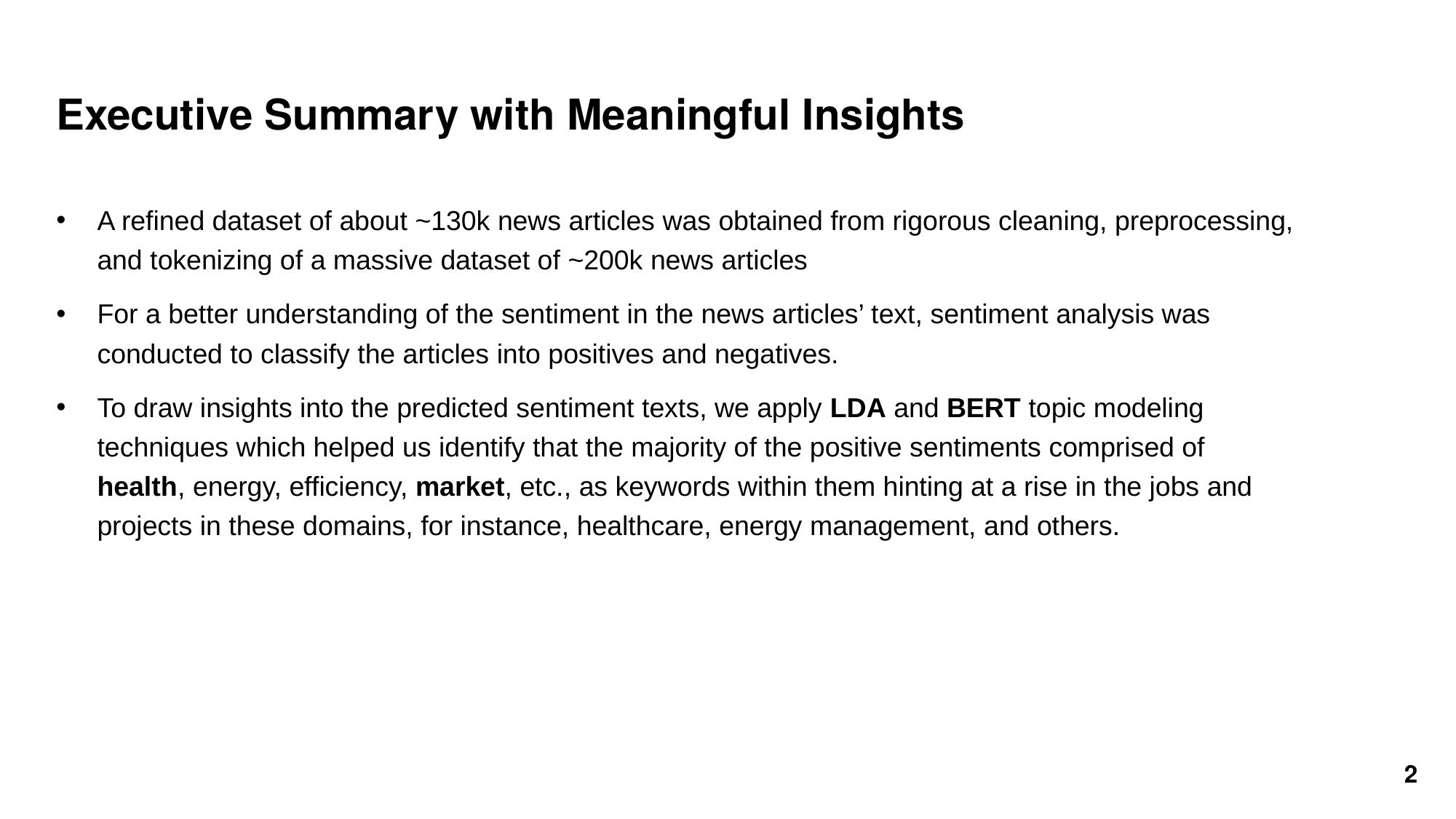

# Executive Summary with Meaningful Insights
A refined dataset of about ~130k news articles was obtained from rigorous cleaning, preprocessing, and tokenizing of a massive dataset of ~200k news articles
For a better understanding of the sentiment in the news articles’ text, sentiment analysis was conducted to classify the articles into positives and negatives.
To draw insights into the predicted sentiment texts, we apply LDA and BERT topic modeling techniques which helped us identify that the majority of the positive sentiments comprised of health, energy, efficiency, market, etc., as keywords within them hinting at a rise in the jobs and projects in these domains, for instance, healthcare, energy management, and others.
2